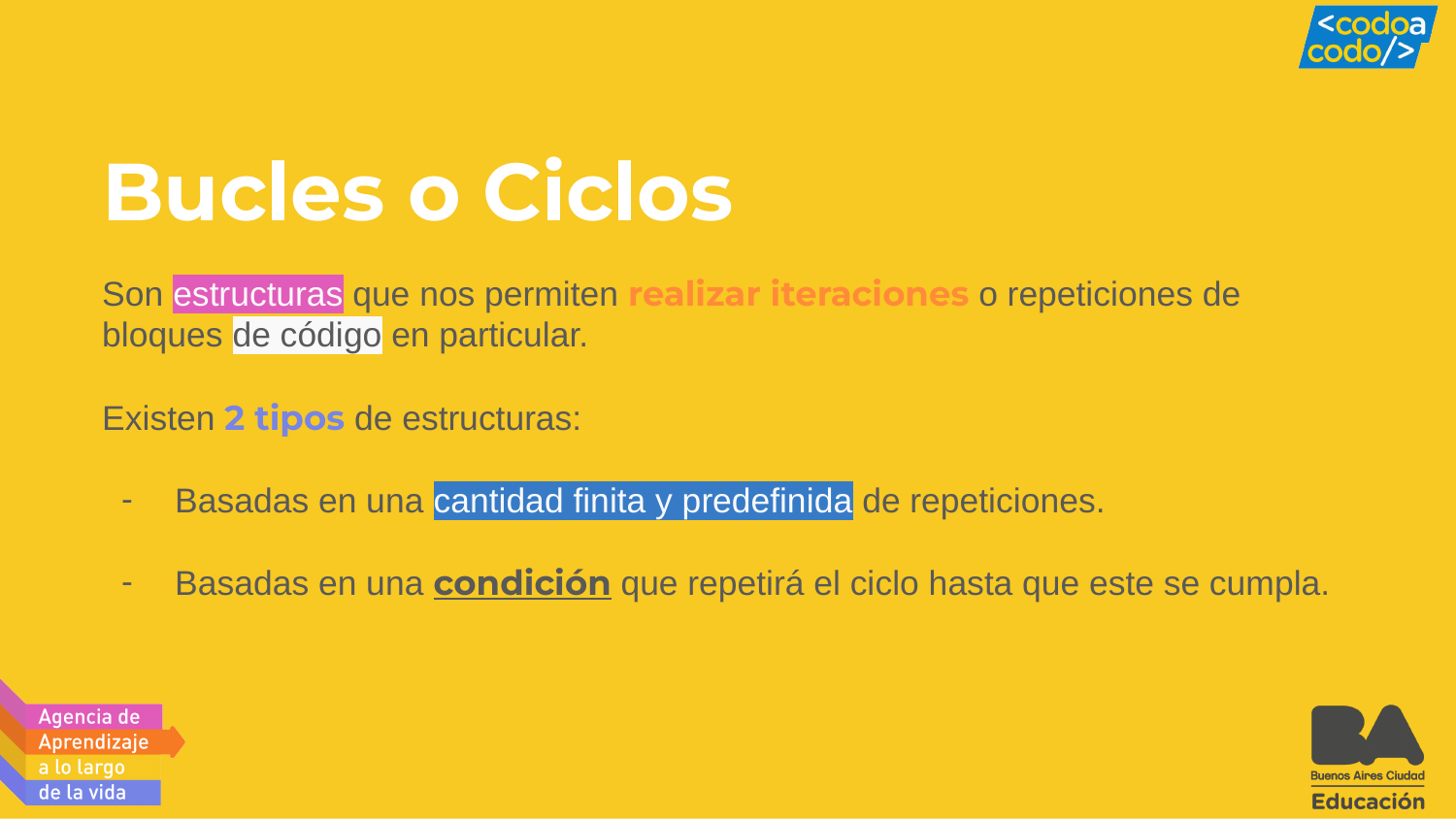

# Bucles o Ciclos
Son estructuras que nos permiten realizar iteraciones o repeticiones de bloques de código en particular.

Existen 2 tipos de estructuras:

Basadas en una cantidad finita y predefinida de repeticiones.

Basadas en una condición que repetirá el ciclo hasta que este se cumpla.